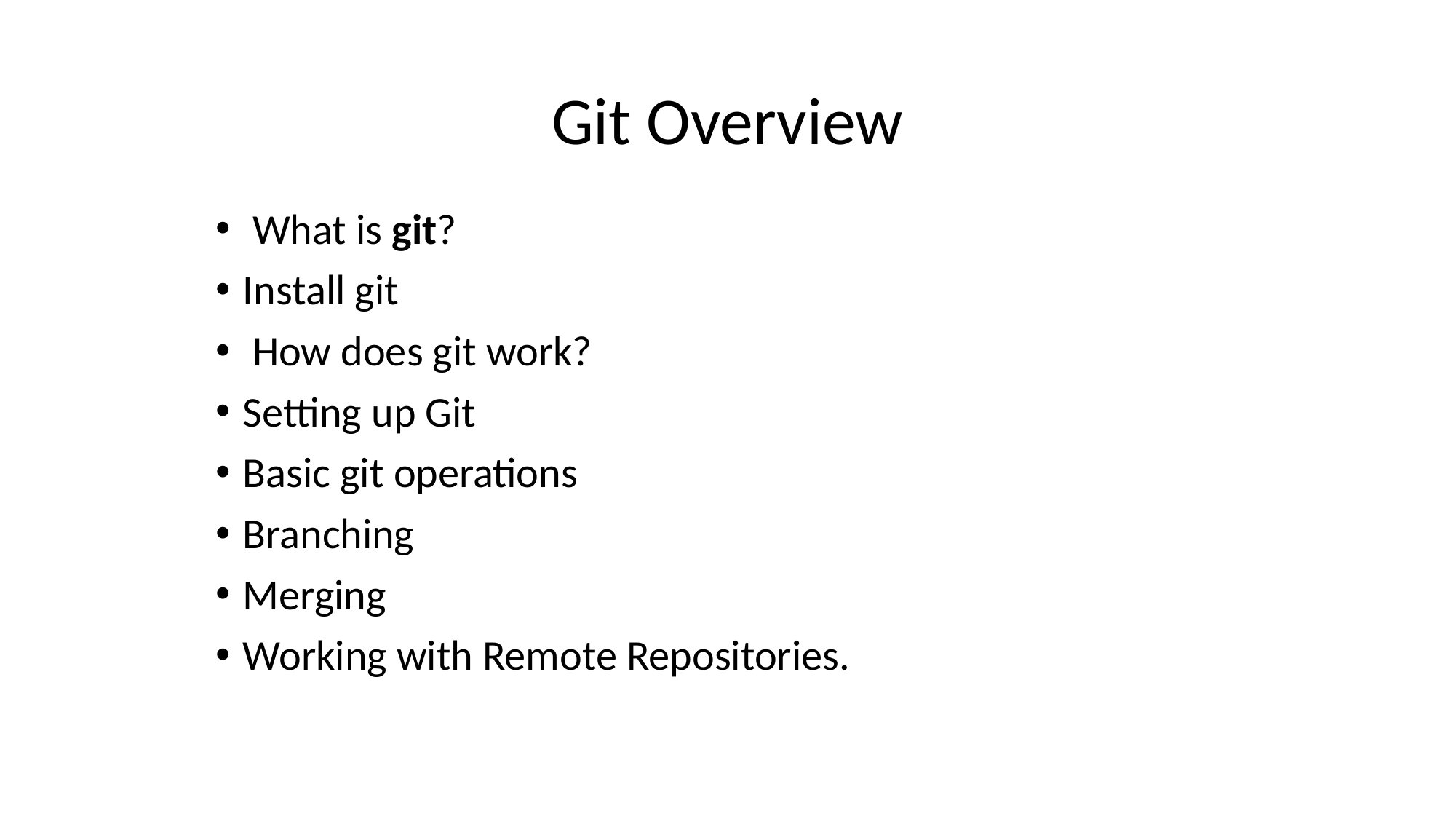

# Git Overview
 What is git?
Install git
 How does git work?
Setting up Git
Basic git operations
Branching
Merging
Working with Remote Repositories.